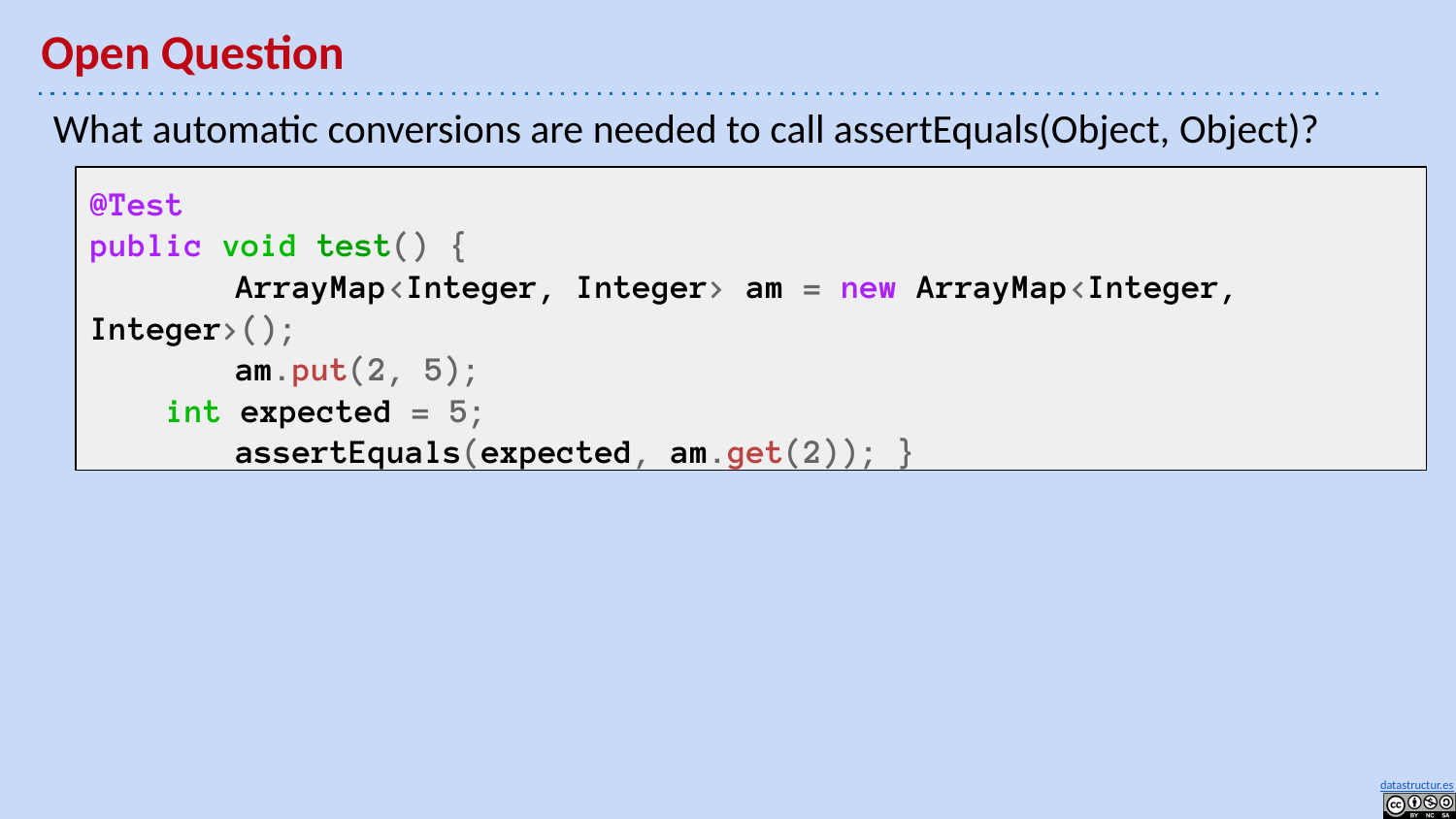

# Open Question
What automatic conversions are needed to call assertEquals(Object, Object)?
@Test
public void test() {
	ArrayMap<Integer, Integer> am = new ArrayMap<Integer, Integer>();
	am.put(2, 5);
    int expected = 5;
	assertEquals(expected, am.get(2)); }